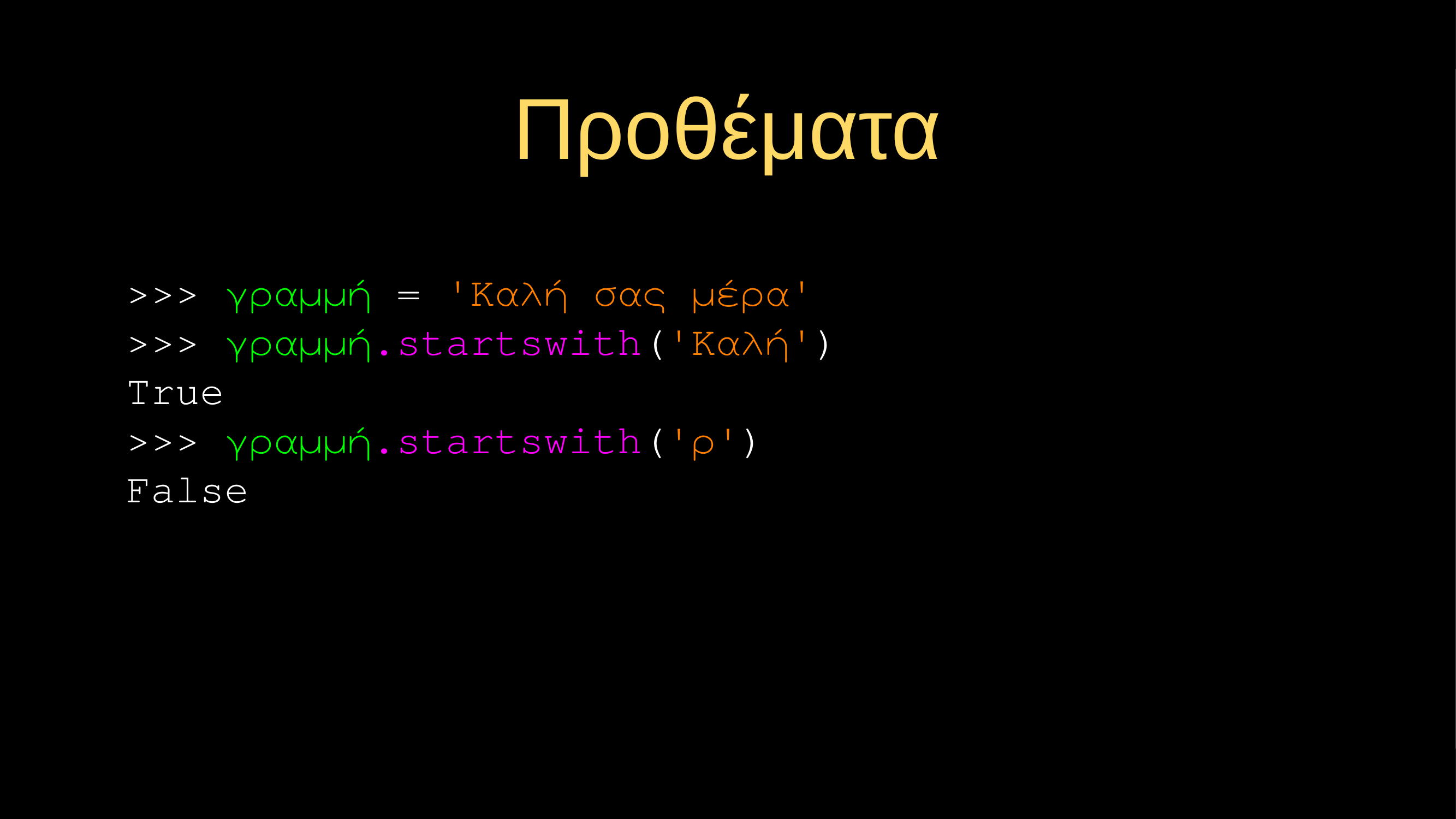

Προθέματα
>>> γραμμή = 'Καλή σας μέρα'
>>> γραμμή.startswith('Καλή')
True
>>> γραμμή.startswith('ρ')
False